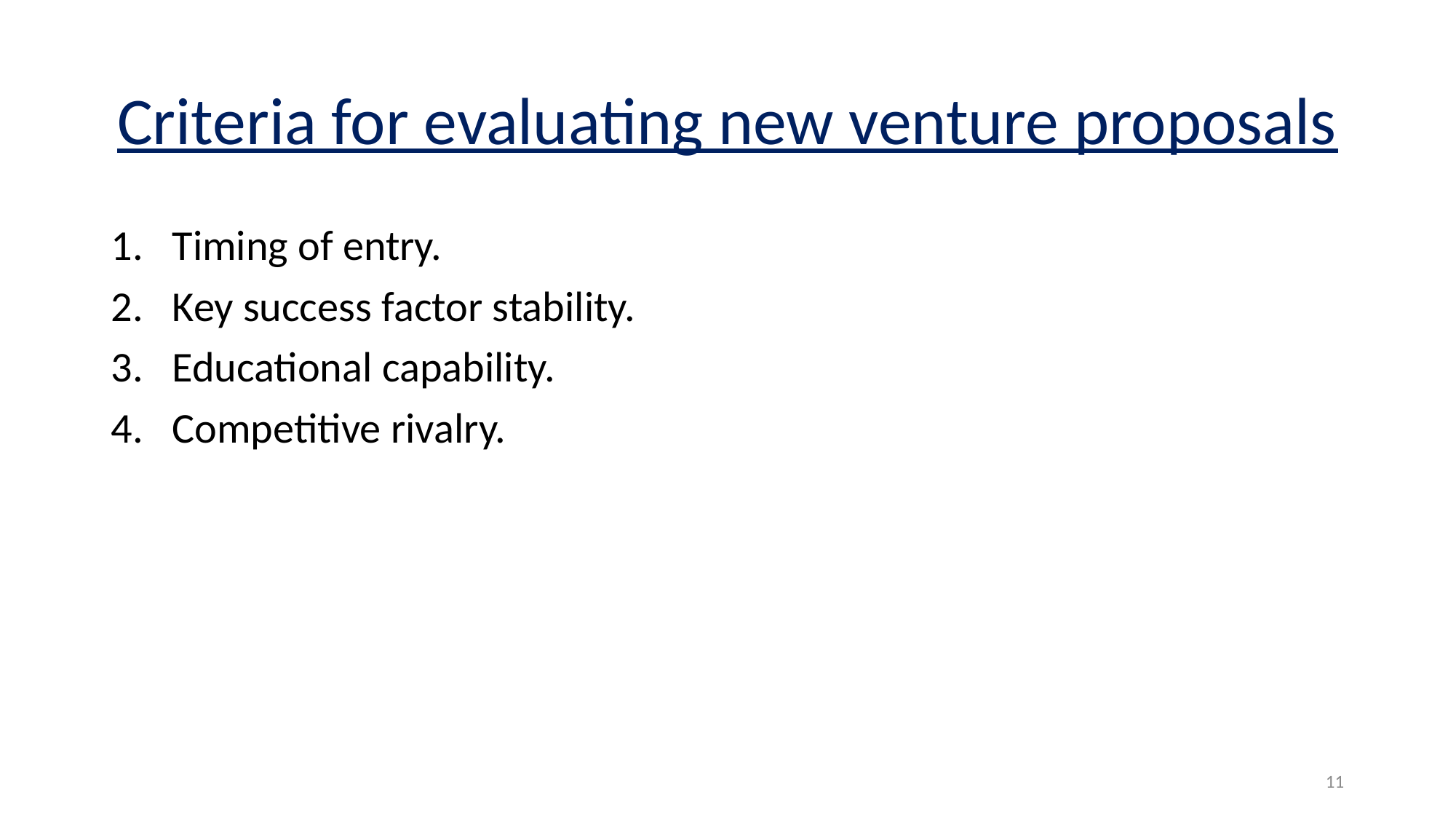

# Criteria for evaluating new venture proposals
Timing of entry.
Key success factor stability.
Educational capability.
Competitive rivalry.
11